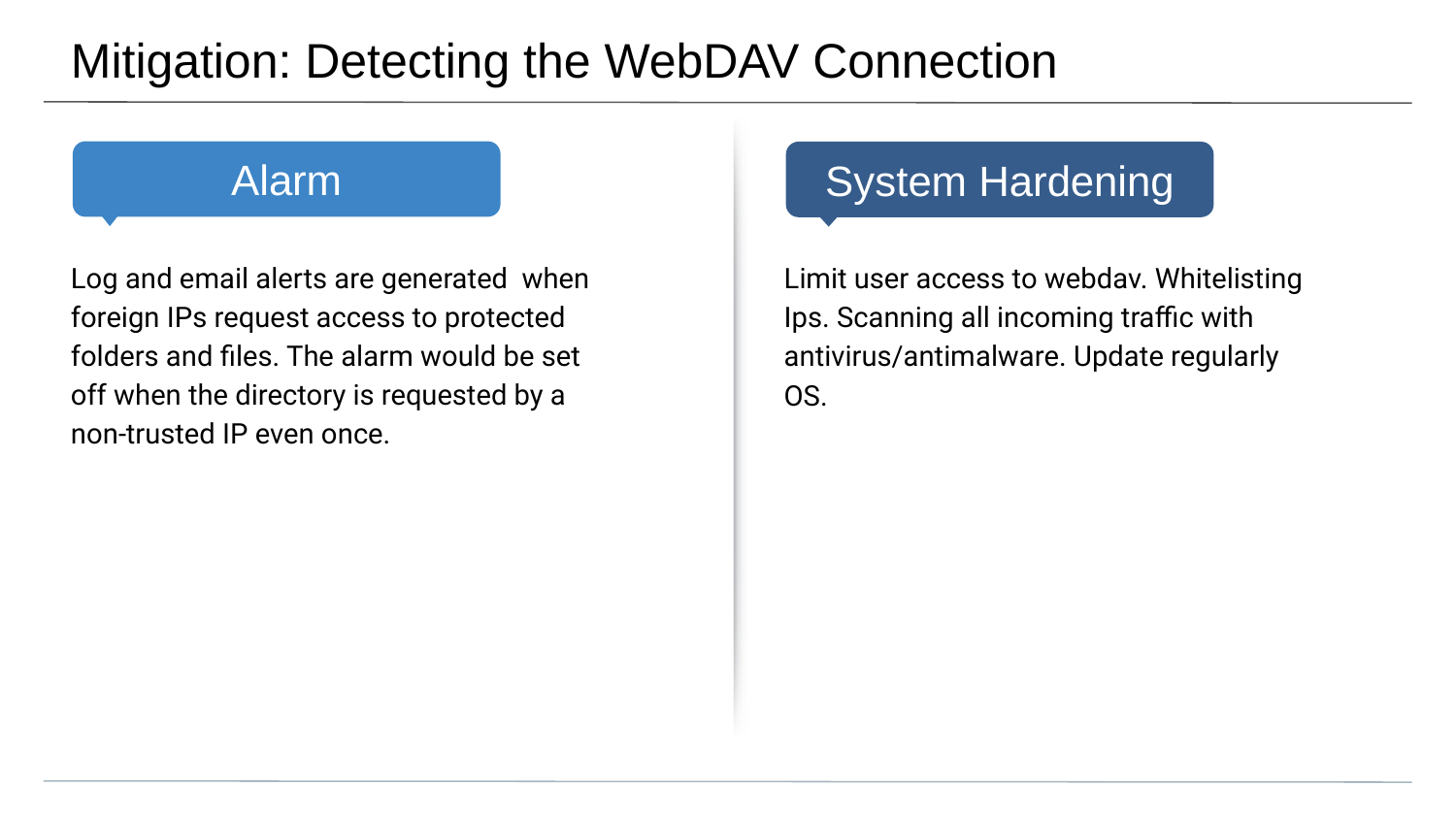

# Mitigation: Detecting the WebDAV Connection
Log and email alerts are generated  when foreign IPs request access to protected folders and files. The alarm would be set off when the directory is requested by a non-trusted IP even once.

Limit user access to webdav. Whitelisting Ips. Scanning all incoming traffic with antivirus/antimalware. Update regularly OS.